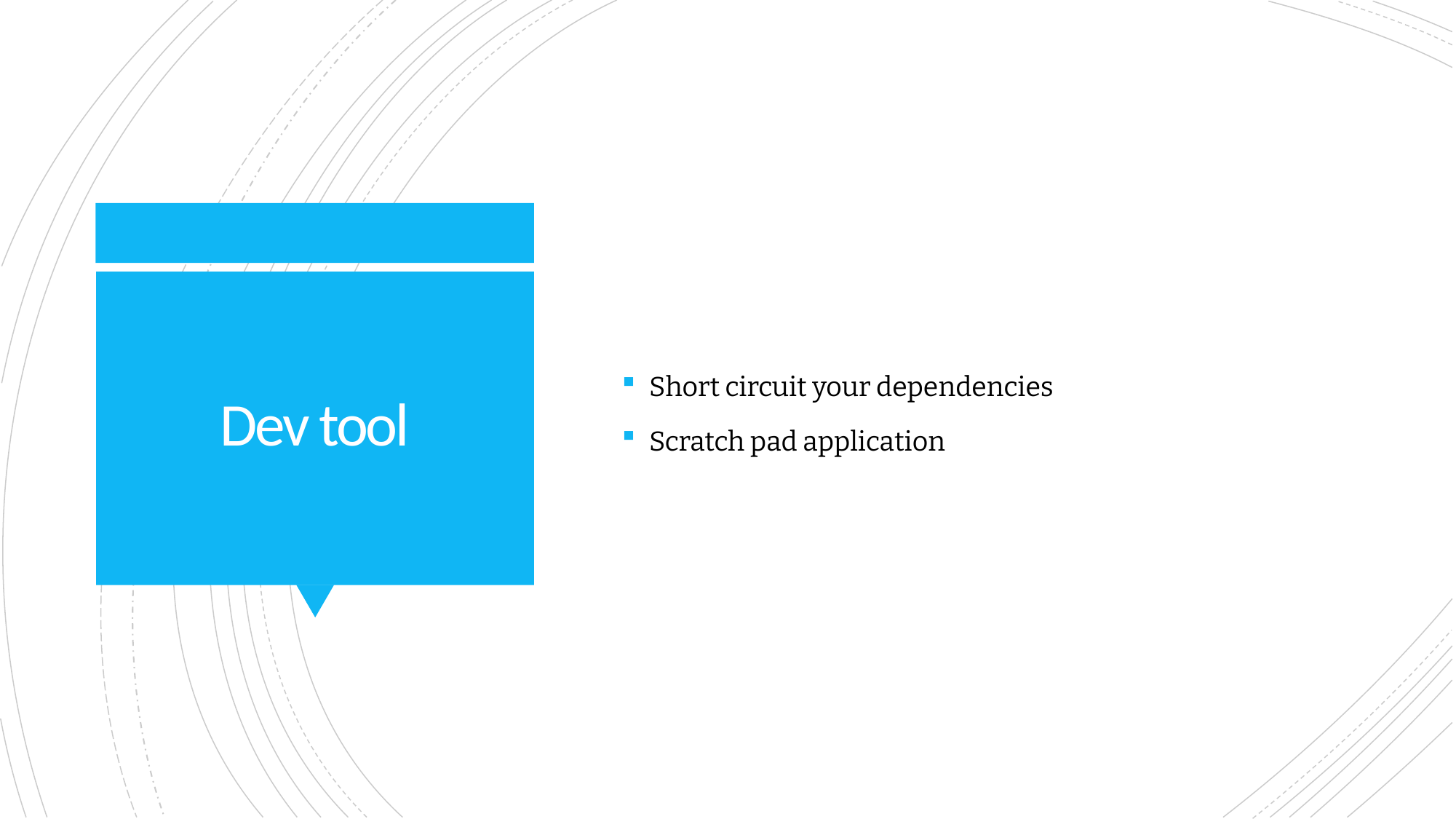

Short circuit your dependencies
Scratch pad application
# Dev tool